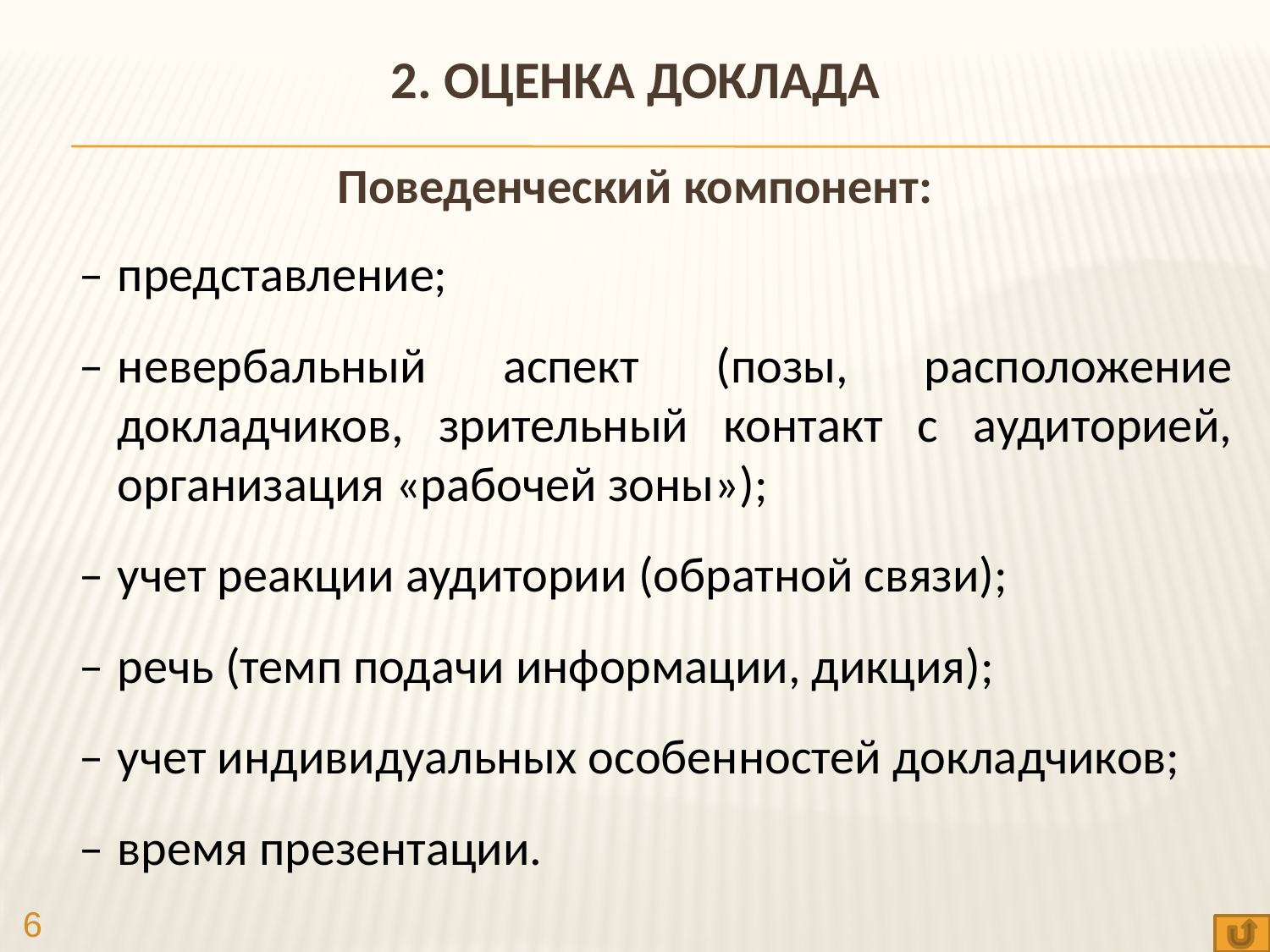

2. ОЦЕНКА ДОКЛАДА
Поведенческий компонент:
–	представление;
–	невербальный аспект (позы, расположение докладчиков, зрительный контакт с аудиторией, организация «рабочей зоны»);
–	учет реакции аудитории (обратной связи);
–	речь (темп подачи информации, дикция);
–	учет индивидуальных особенностей докладчиков;
–	время презентации.

6